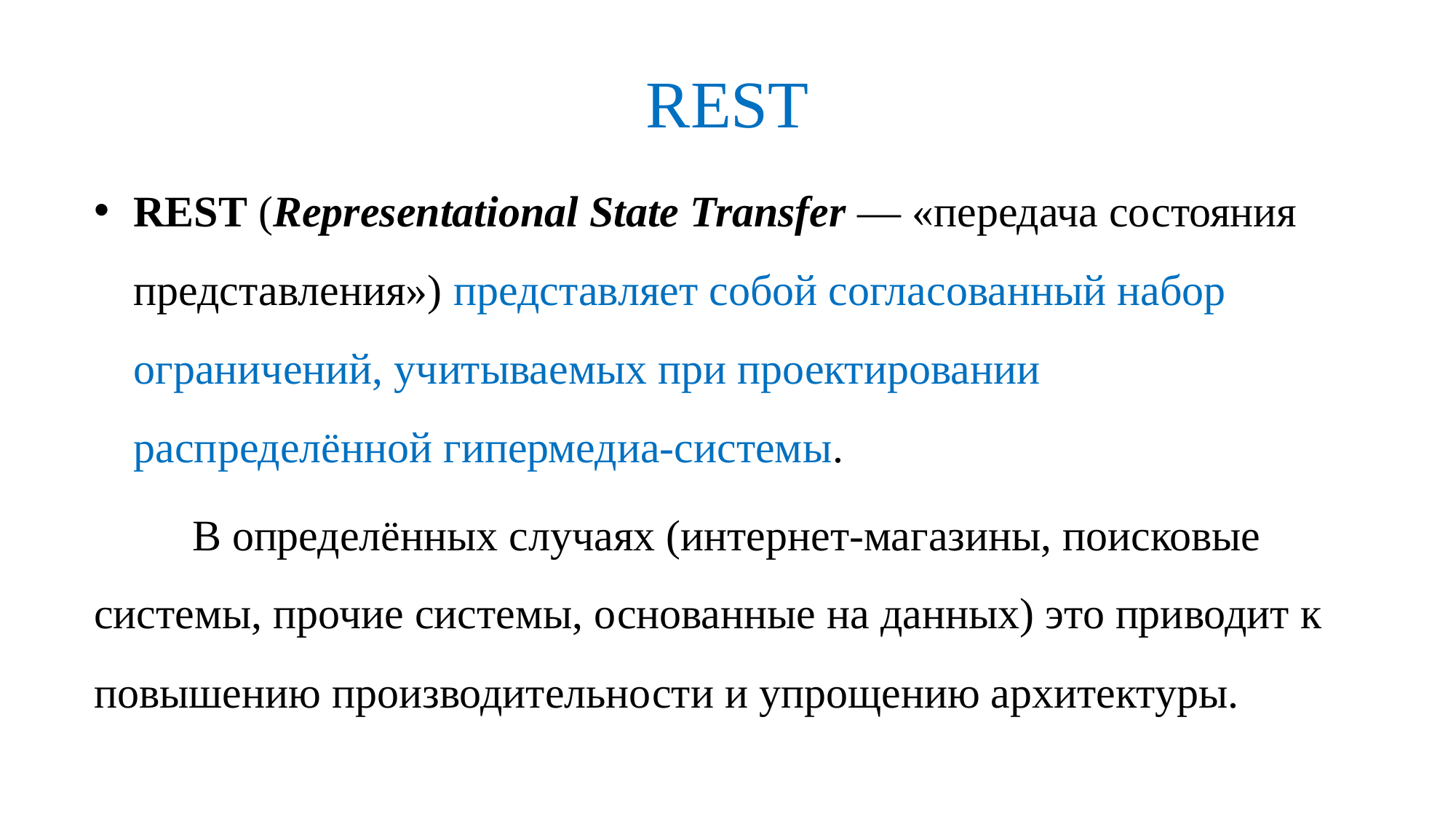

# REST
REST (Representational State Transfer — «передача состояния представления») представляет собой согласованный набор ограничений, учитываемых при проектировании распределённой гипермедиа-системы.
	В определённых случаях (интернет-магазины, поисковые системы, прочие системы, основанные на данных) это приводит к повышению производительности и упрощению архитектуры.